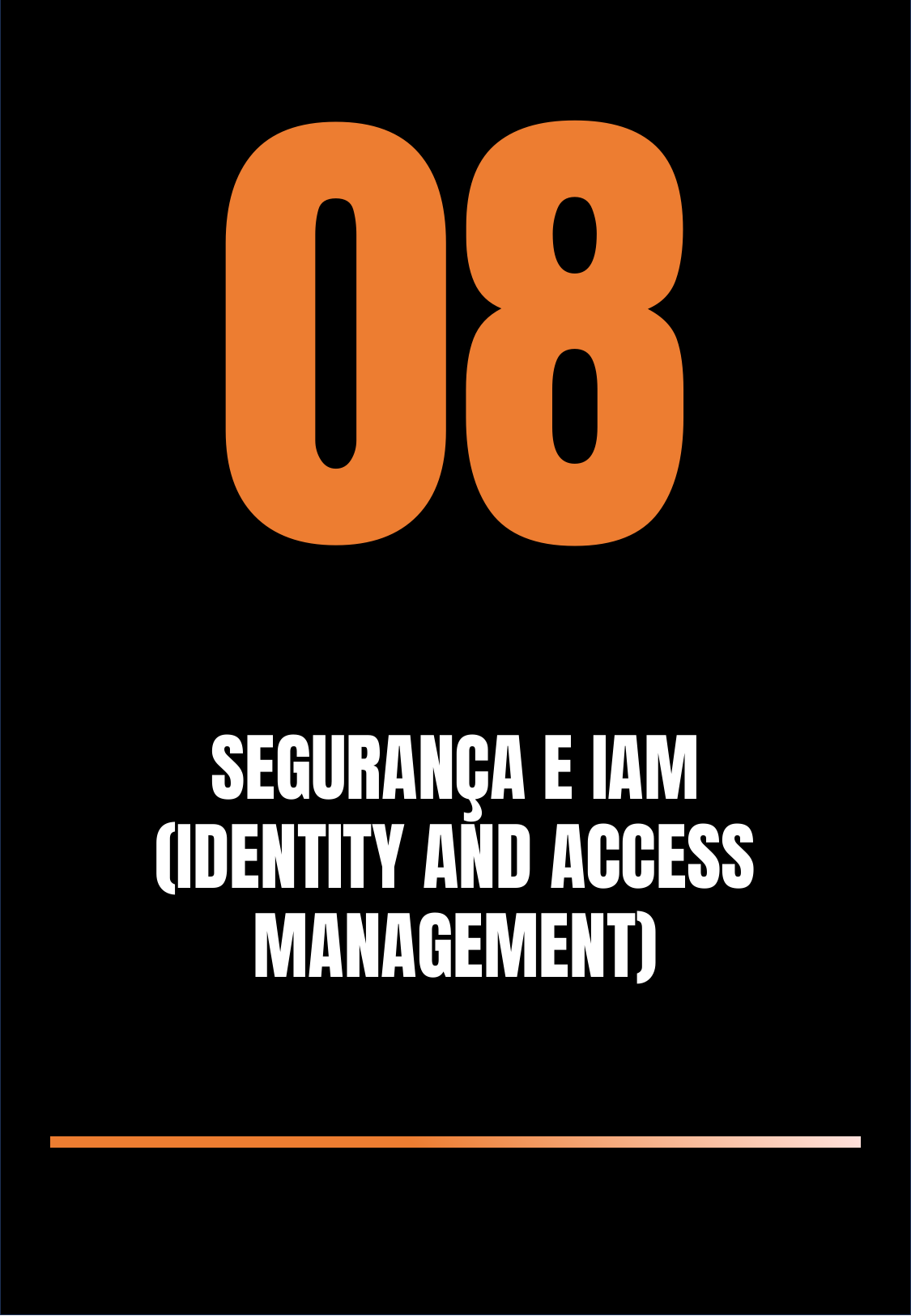

08
SEGURANÇA E IAM (IDENTITY AND ACCESS MANAGEMENT)

AWS - GABRIEL DE SOUSA
16